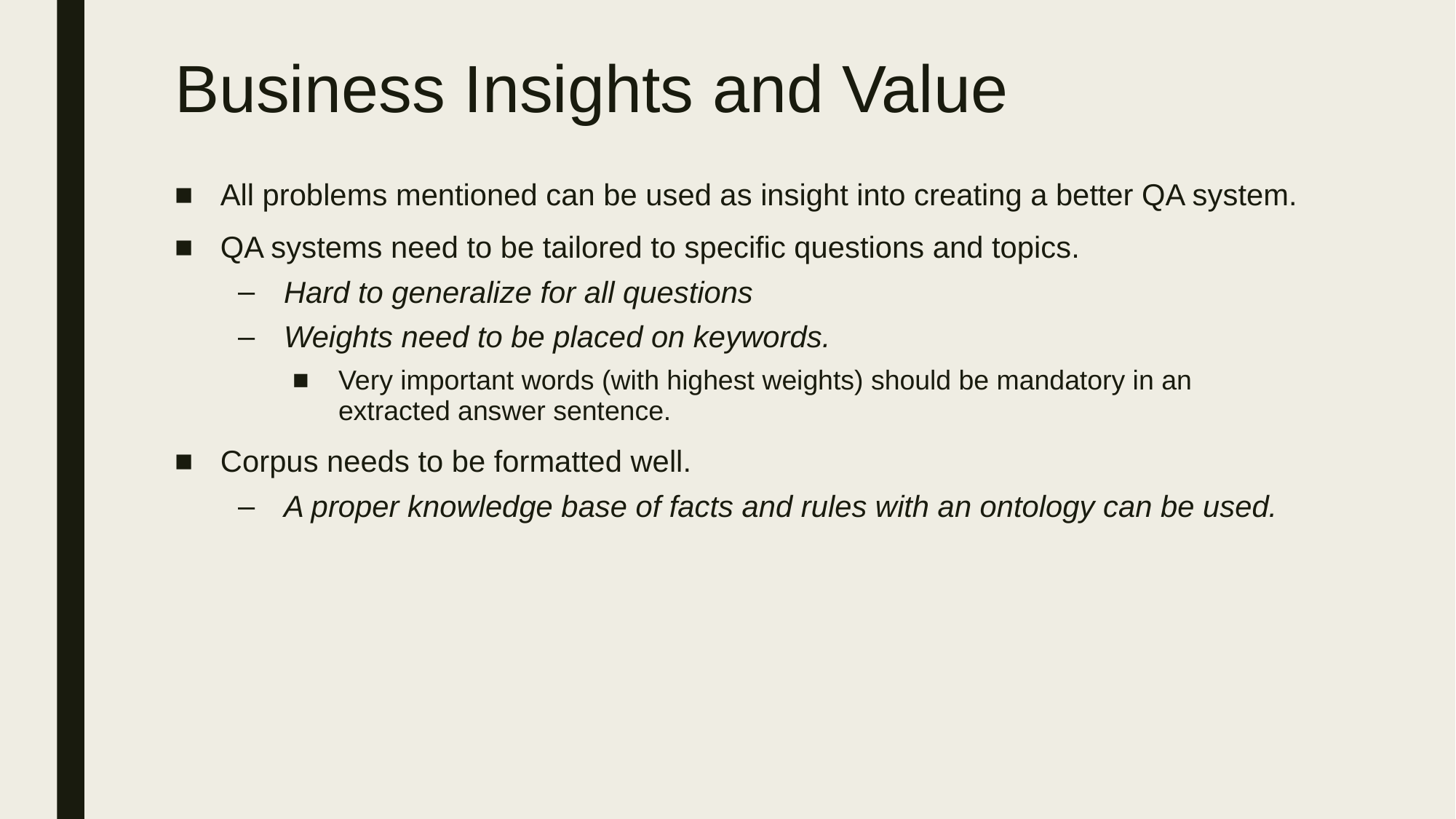

# Business Insights and Value
All problems mentioned can be used as insight into creating a better QA system.
QA systems need to be tailored to specific questions and topics.
Hard to generalize for all questions
Weights need to be placed on keywords.
Very important words (with highest weights) should be mandatory in an extracted answer sentence.
Corpus needs to be formatted well.
A proper knowledge base of facts and rules with an ontology can be used.